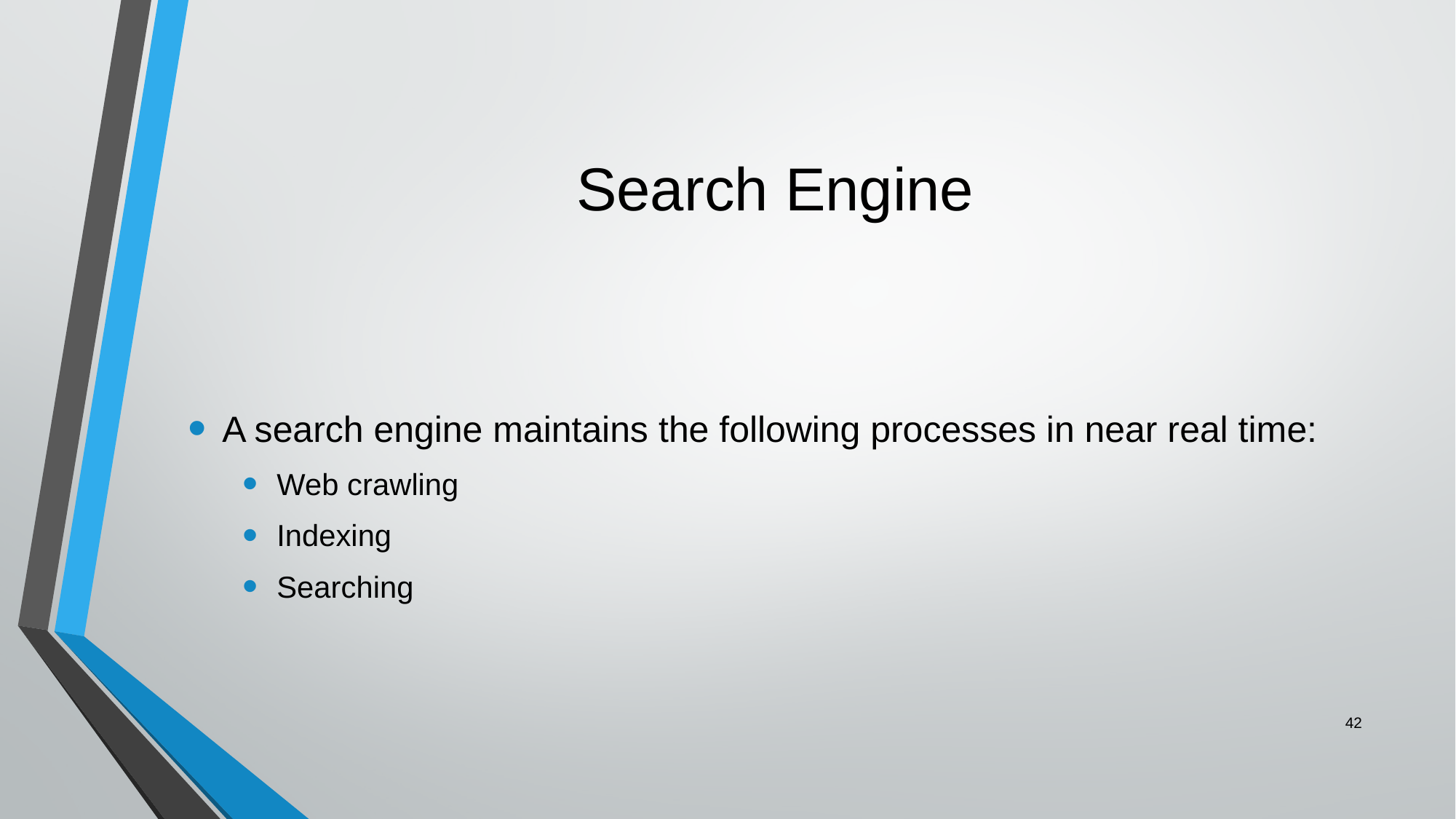

# Search Engine
A search engine maintains the following processes in near real time:
Web crawling
Indexing
Searching
42